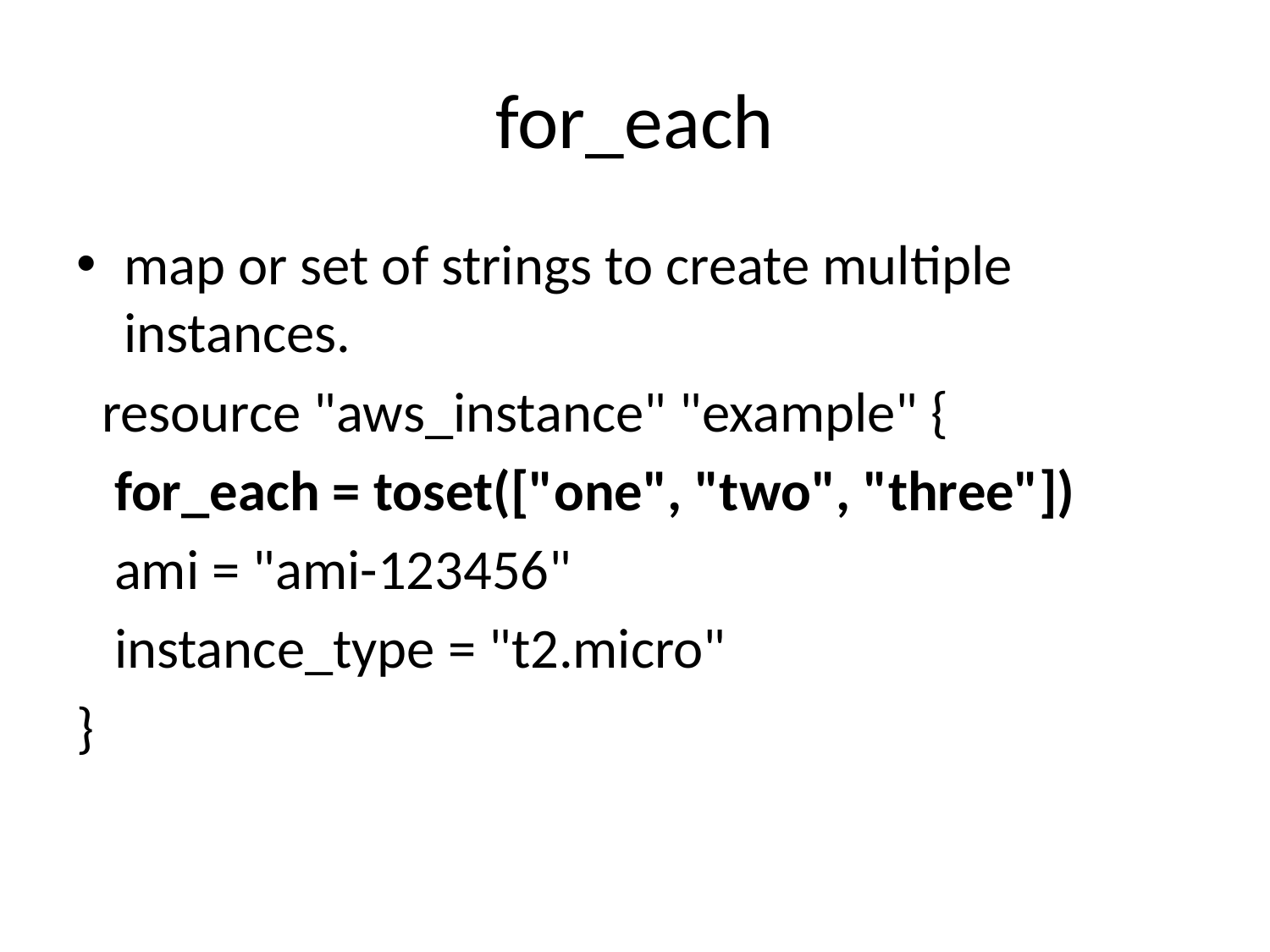

# for_each
map or set of strings to create multiple instances.
  resource "aws_instance" "example" {
   for_each = toset(["one", "two", "three"])
   ami = "ami-123456"
   instance_type = "t2.micro"
}